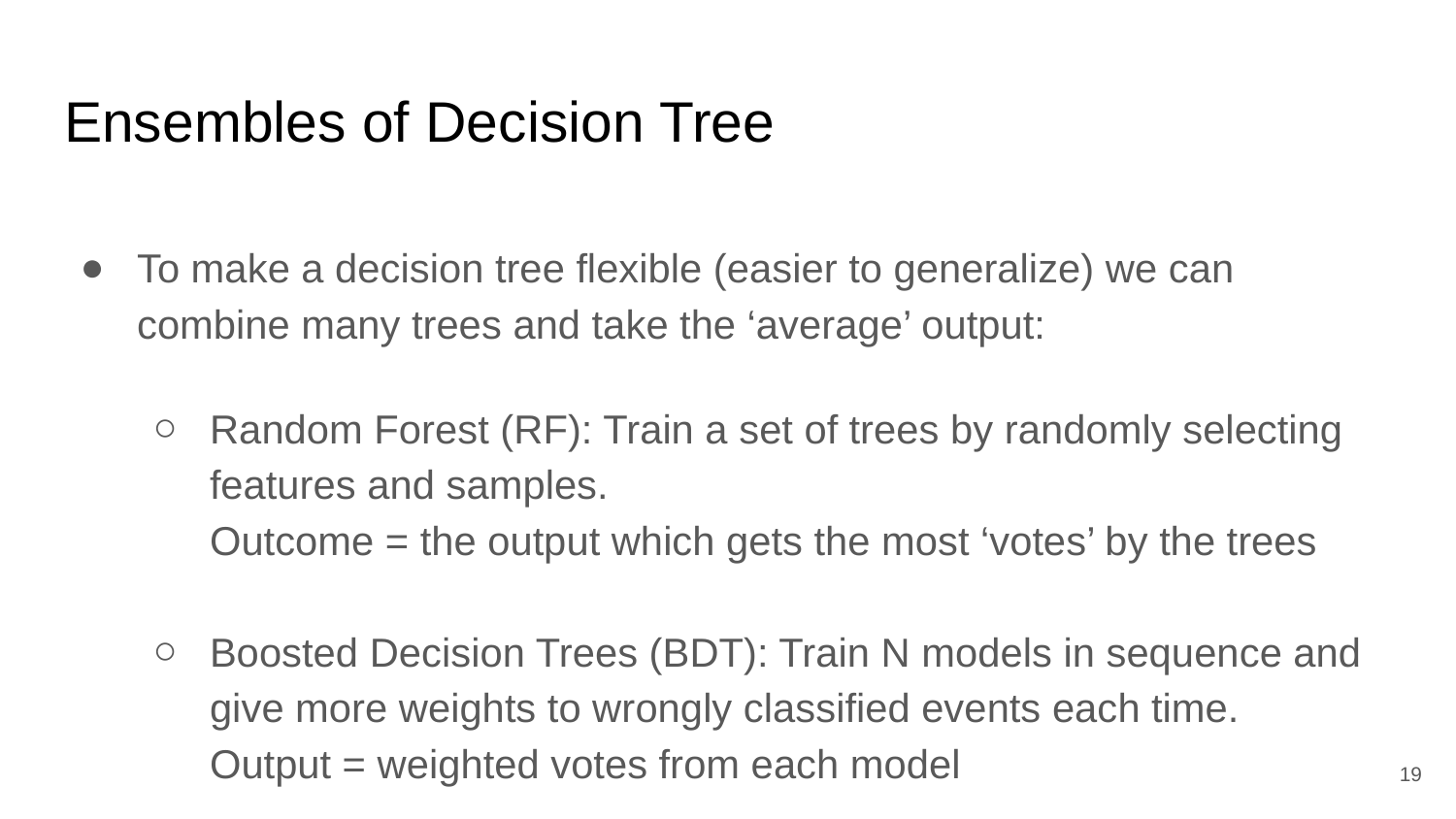

# Ensembles of Decision Tree
To make a decision tree flexible (easier to generalize) we can combine many trees and take the ‘average’ output:
Random Forest (RF): Train a set of trees by randomly selecting features and samples.
Outcome = the output which gets the most ‘votes’ by the trees
Boosted Decision Trees (BDT): Train N models in sequence and give more weights to wrongly classified events each time.
Output = weighted votes from each model
19